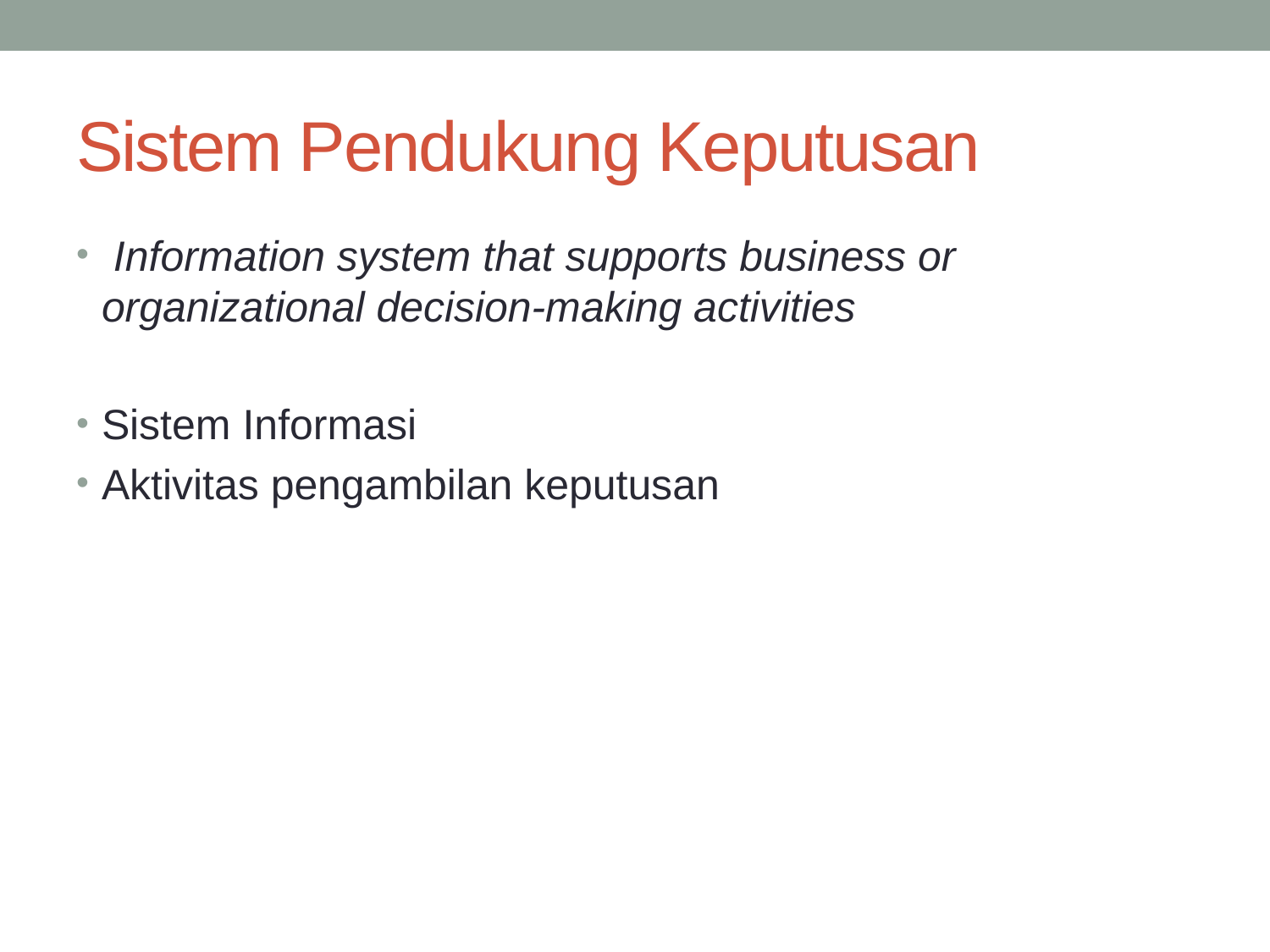

# Sistem Pendukung Keputusan
 Information system that supports business or organizational decision-making activities

Sistem Informasi
Aktivitas pengambilan keputusan